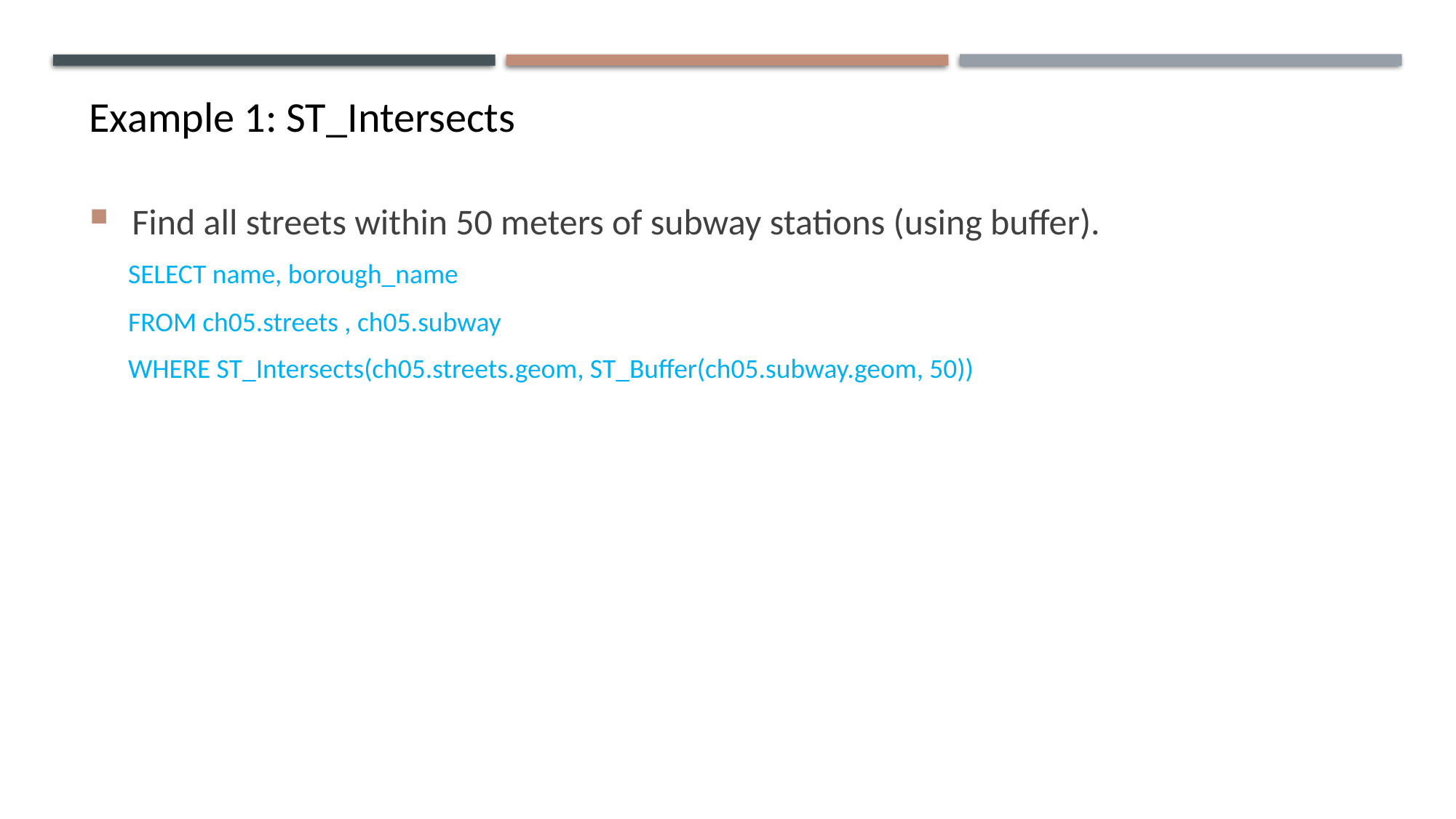

Example 1: ST_Intersects
 Find all streets within 50 meters of subway stations (using buffer).
SELECT name, borough_name
FROM ch05.streets , ch05.subway
WHERE ST_Intersects(ch05.streets.geom, ST_Buffer(ch05.subway.geom, 50))